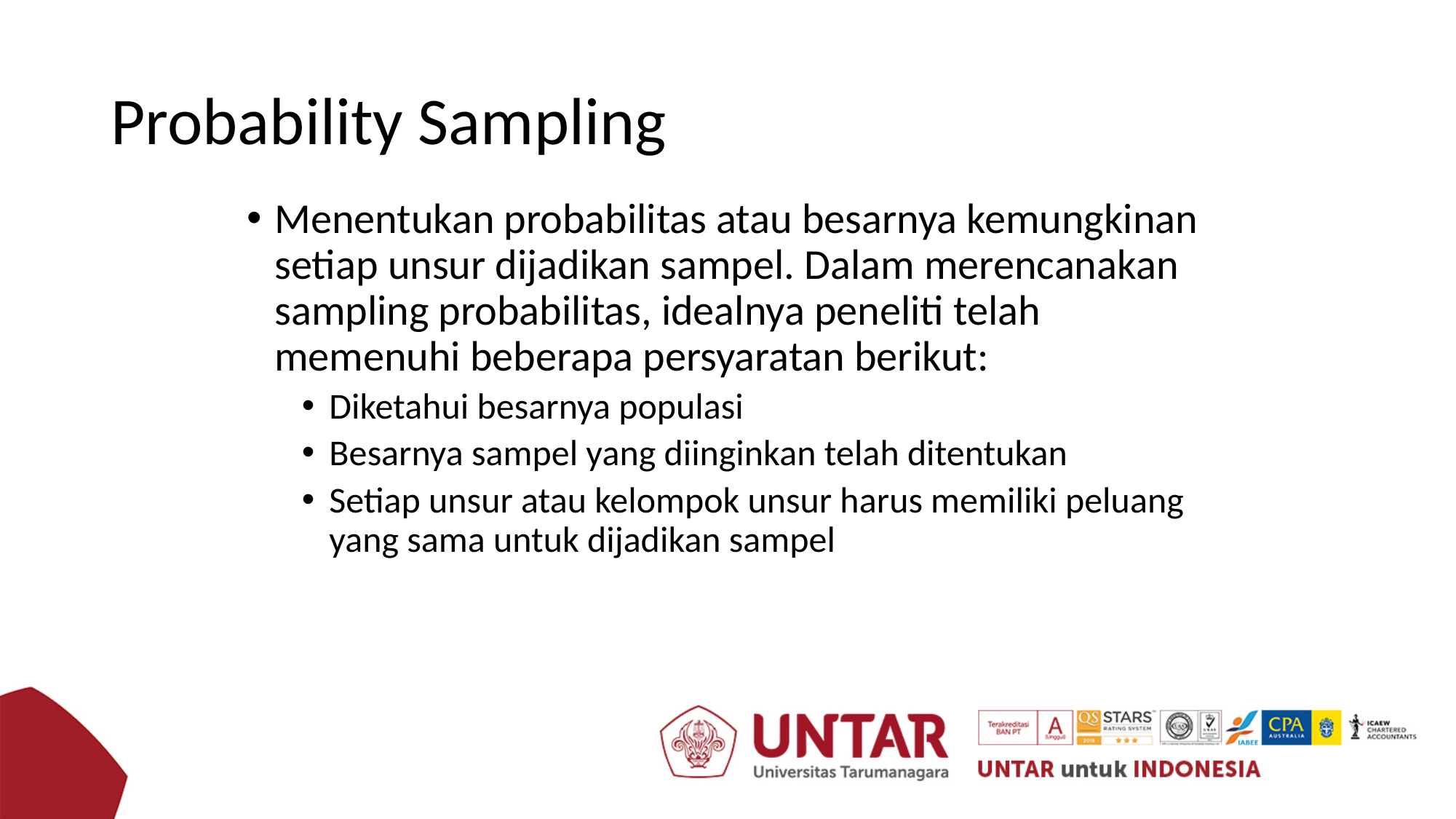

# Probability Sampling
Menentukan probabilitas atau besarnya kemungkinan setiap unsur dijadikan sampel. Dalam merencanakan sampling probabilitas, idealnya peneliti telah memenuhi beberapa persyaratan berikut:
Diketahui besarnya populasi
Besarnya sampel yang diinginkan telah ditentukan
Setiap unsur atau kelompok unsur harus memiliki peluang yang sama untuk dijadikan sampel